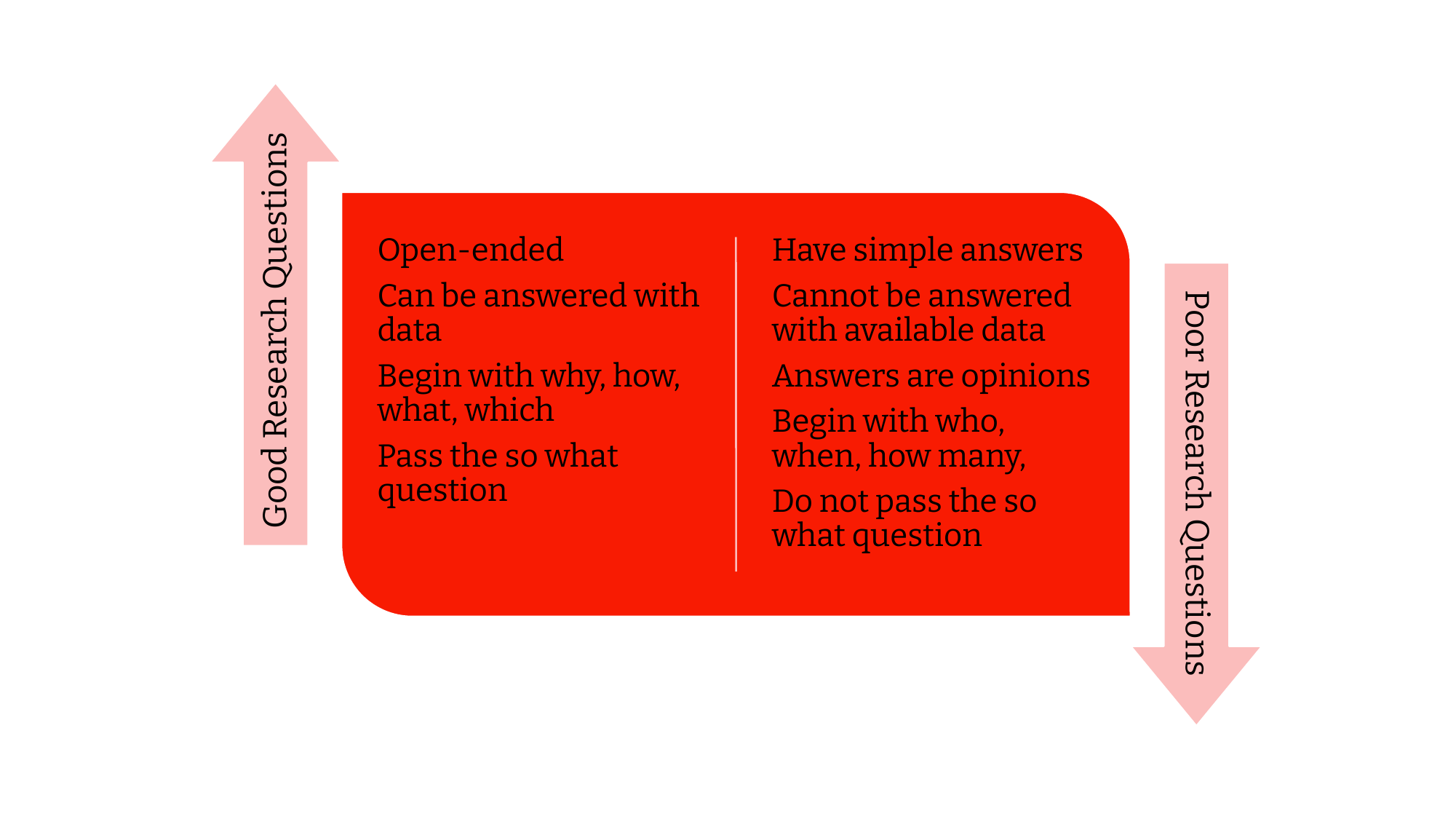

Open-ended
Can be answered with data
Begin with why, how, what, which
Pass the so what question
Have simple answers
Cannot be answered with available data
Answers are opinions
Begin with who, when, how many,
Do not pass the so what question
Good Research Questions
Poor Research Questions